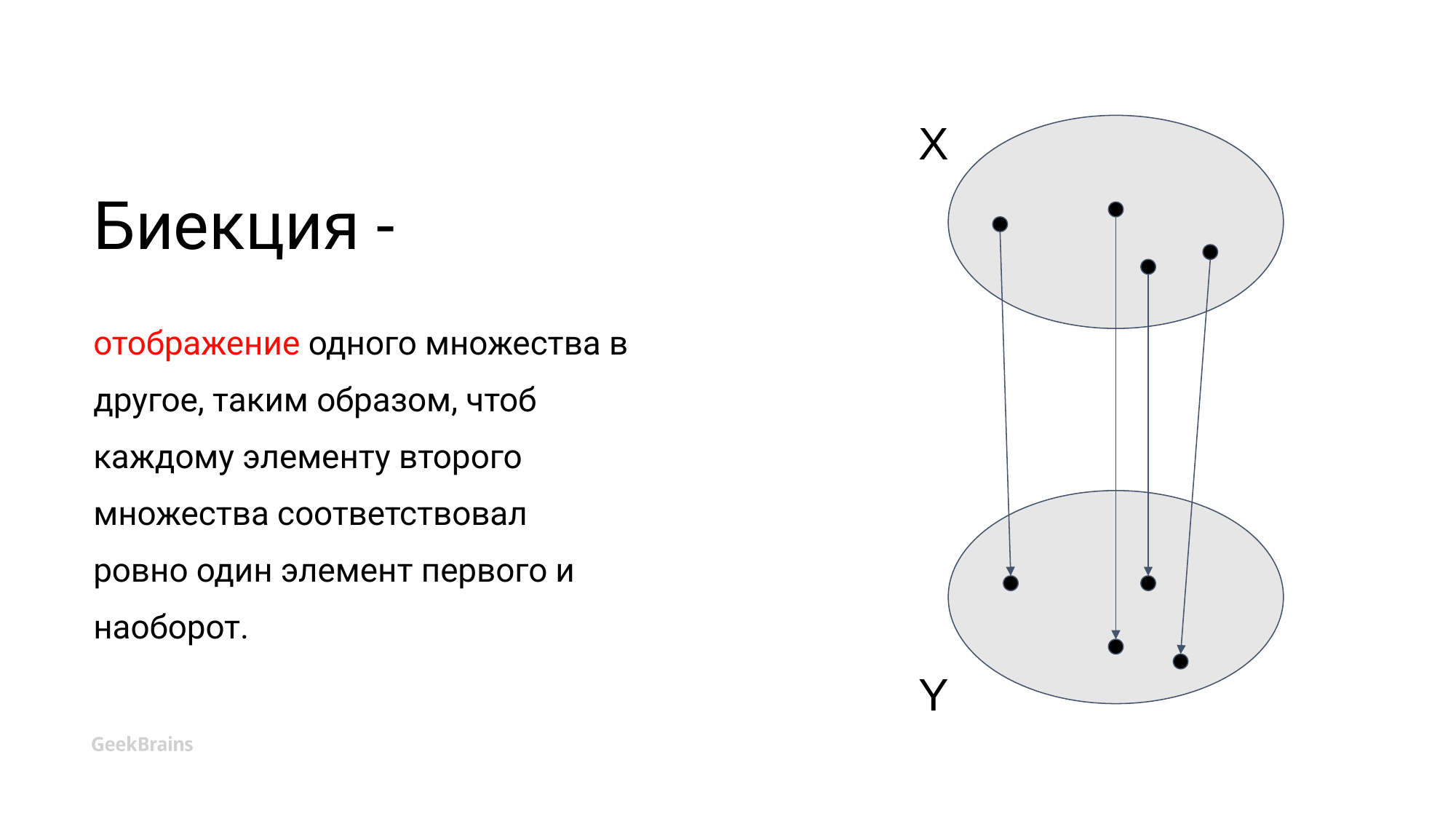

Биекция -
X

отображение одного множества в другое, таким образом, чтоб каждому элементу второго множества соответствовал ровно один элемент первого и наоборот.

Y